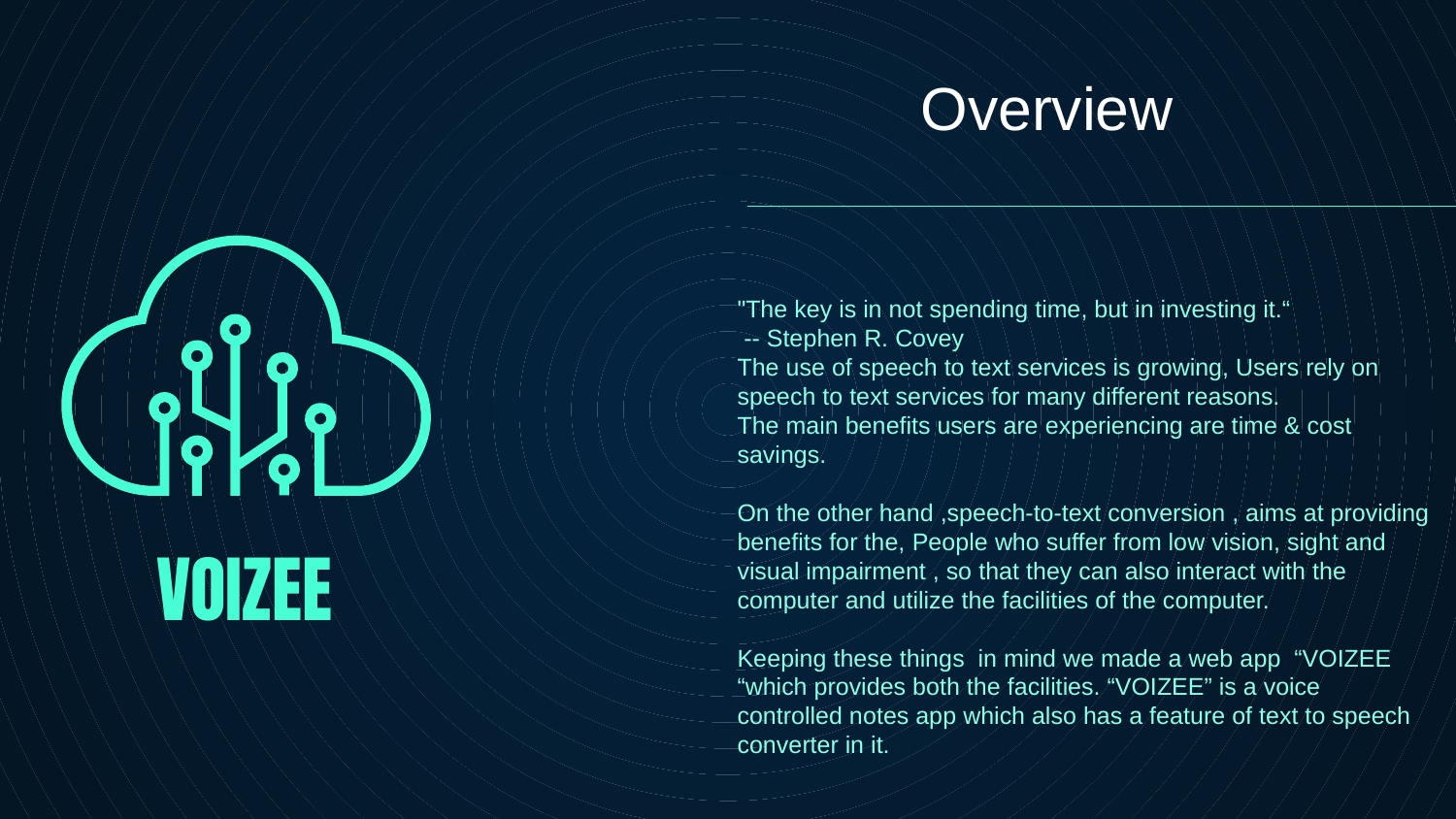

# Overview

"The key is in not spending time, but in investing it.“
 -- Stephen R. Covey
The use of speech to text services is growing, Users rely on speech to text services for many different reasons.
The main benefits users are experiencing are time & cost savings.

On the other hand ,speech-to-text conversion , aims at providing benefits for the, People who suffer from low vision, sight and visual impairment , so that they can also interact with the computer and utilize the facilities of the computer.

Keeping these things  in mind we made a web app  “VOIZEE “which provides both the facilities. “VOIZEE” is a voice controlled notes app which also has a feature of text to speech converter in it.

VOIZEE